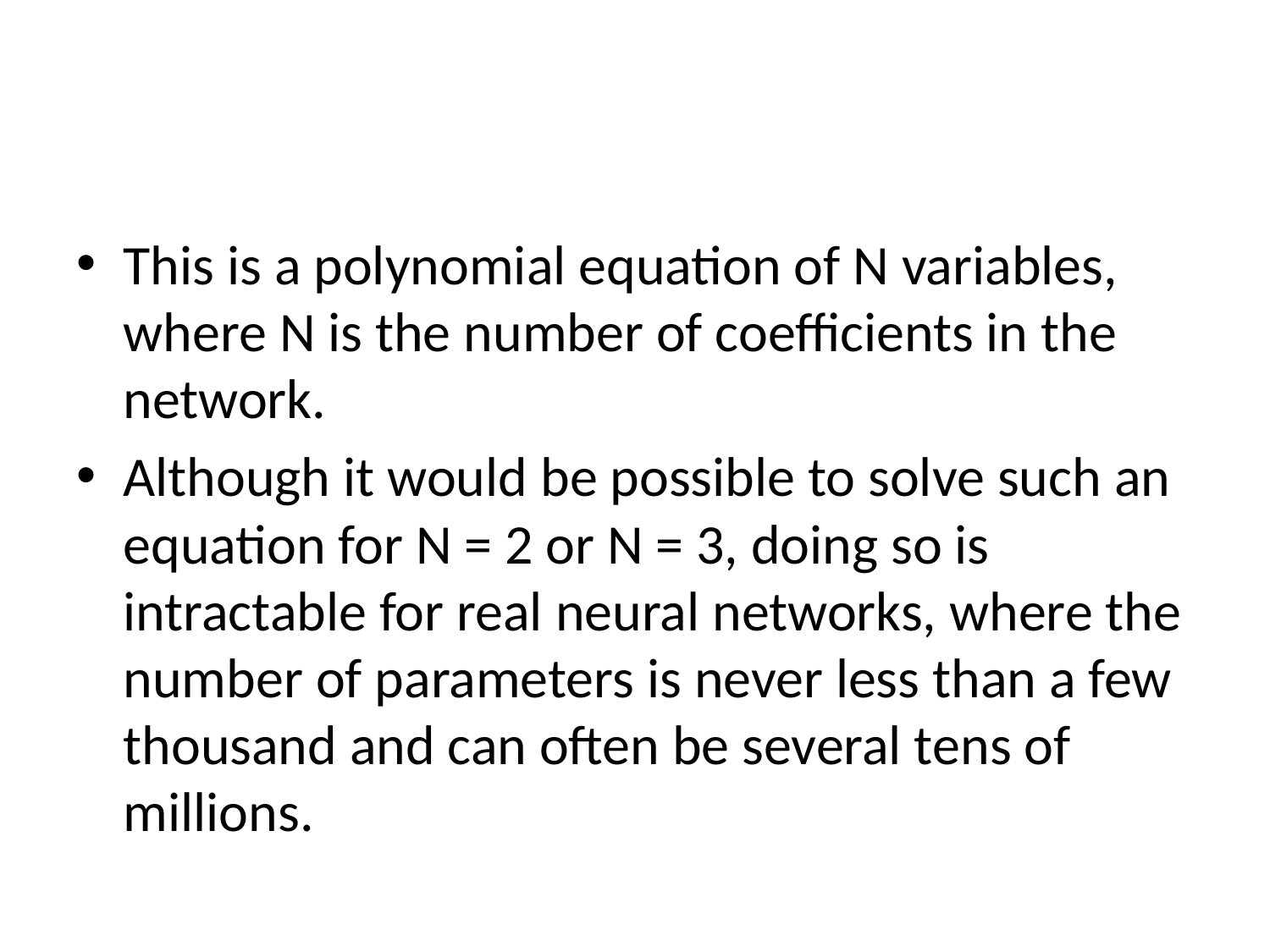

#
This is a polynomial equation of N variables, where N is the number of coefficients in the network.
Although it would be possible to solve such an equation for N = 2 or N = 3, doing so is intractable for real neural networks, where the number of parameters is never less than a few thousand and can often be several tens of millions.